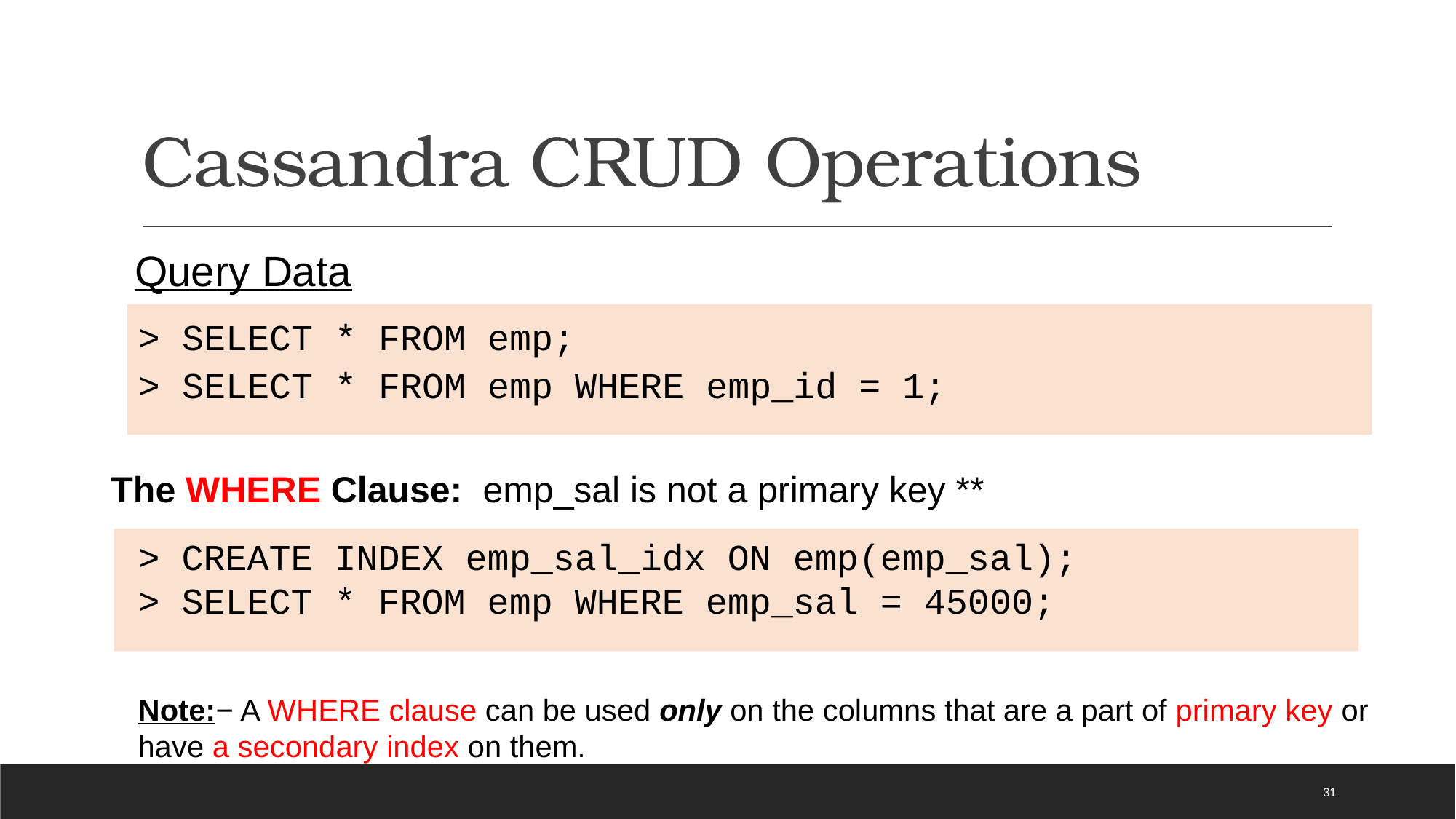

# Cassandra CRUD Operations
Query Data
> SELECT * FROM emp;
> SELECT * FROM emp WHERE emp_id = 1;

The WHERE Clause:  emp_sal is not a primary key **
> CREATE INDEX emp_sal_idx ON emp(emp_sal);
> SELECT * FROM emp WHERE emp_sal = 45000;

Note:− A WHERE clause can be used only on the columns that are a part of primary key or
have a secondary index on them.
31